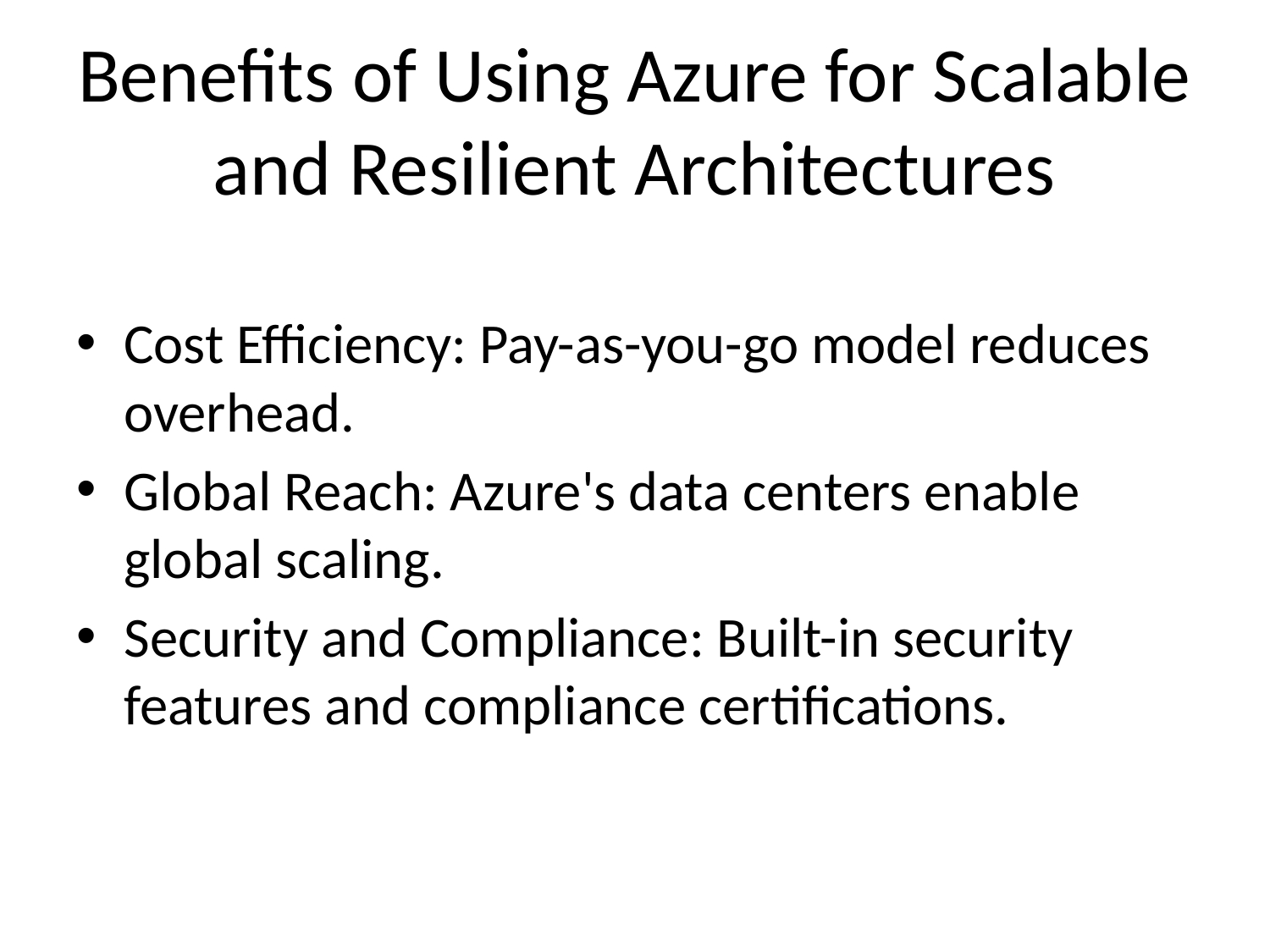

# Benefits of Using Azure for Scalable and Resilient Architectures

Cost Efficiency: Pay-as-you-go model reduces overhead.
Global Reach: Azure's data centers enable global scaling.
Security and Compliance: Built-in security features and compliance certifications.